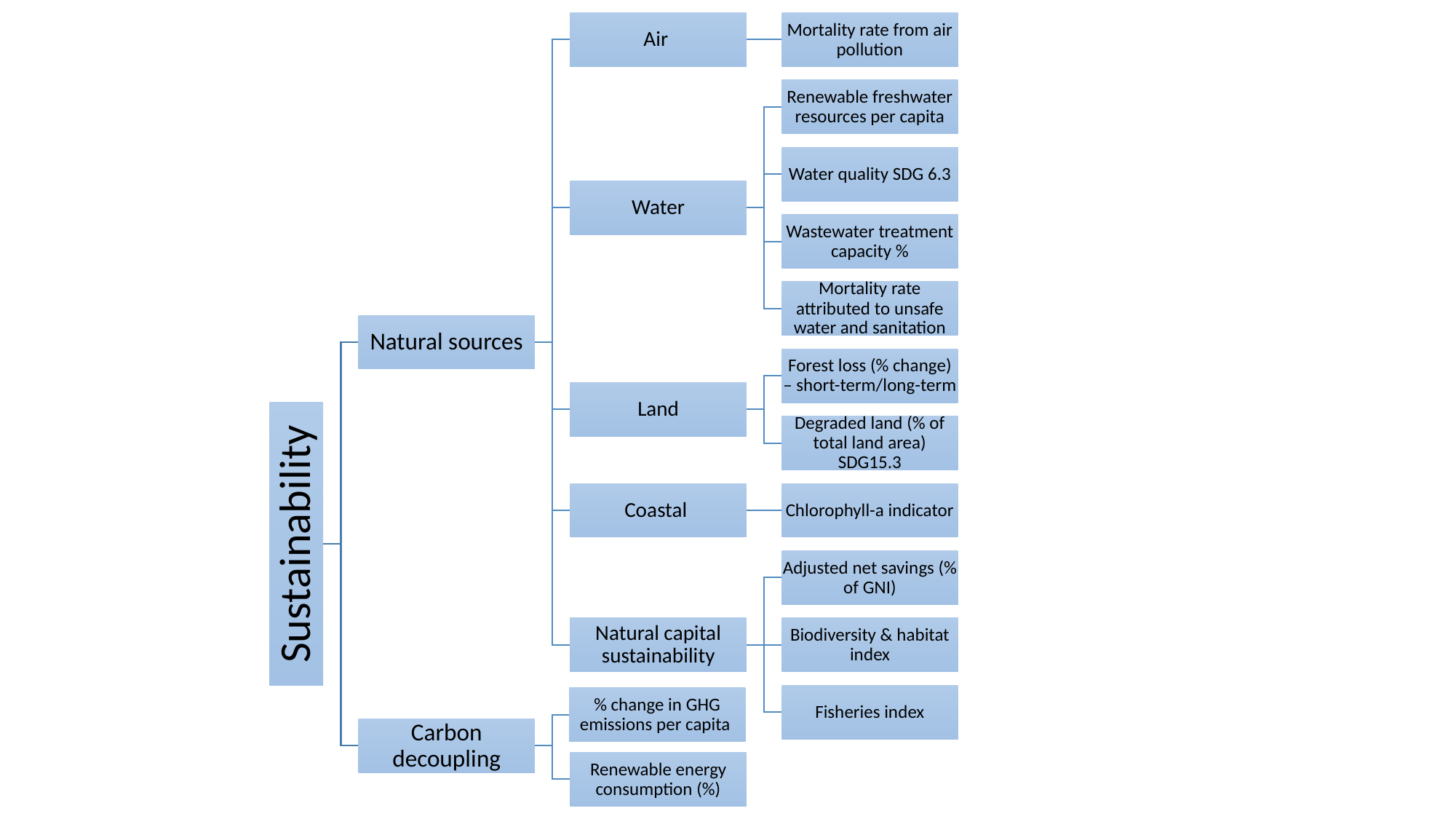

Sustainability
Natural sources
Air
Mortality rate from air pollution
Water
Renewable freshwater resources per capita
Water quality SDG 6.3
Wastewater treatment capacity %
Mortality rate attributed to unsafe water and sanitation
Land
Forest loss (% change) – short-term/long-term
Degraded land (% of total land area) SDG15.3
Coastal
Chlorophyll-a indicator
Natural capital sustainability
Adjusted net savings (% of GNI)
Biodiversity & habitat index
Fisheries index
Carbon decoupling
% change in GHG emissions per capita
Renewable energy consumption (%)